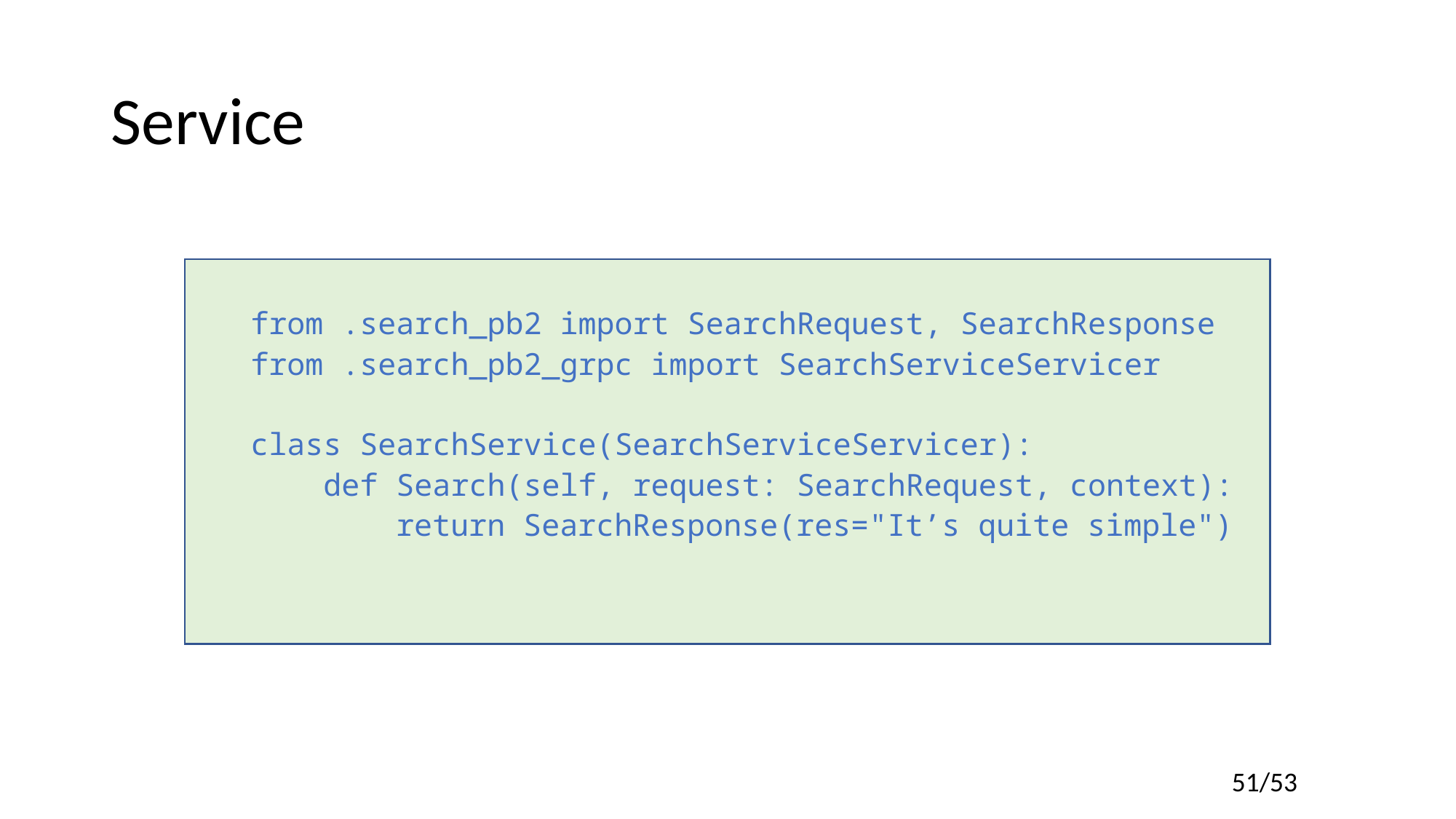

# Service

from .search_pb2 import SearchRequest, SearchResponse
from .search_pb2_grpc import SearchServiceServicer

class SearchService(SearchServiceServicer):
    def Search(self, request: SearchRequest, context):
        return SearchResponse(res="It’s quite simple")